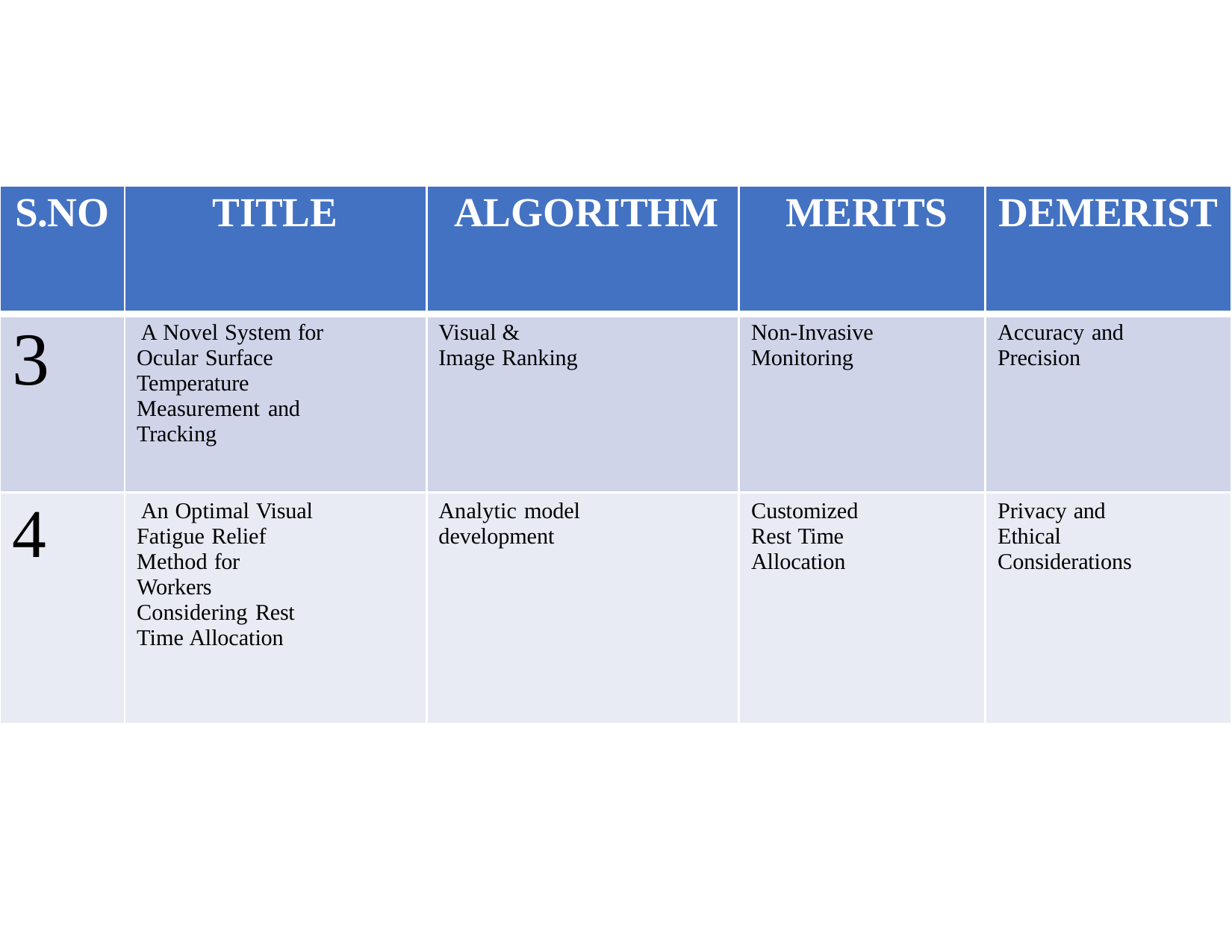

| S.NO | TITLE | ALGORITHM | MERITS | DEMERIST |
| --- | --- | --- | --- | --- |
| 3 | A Novel System for Ocular Surface Temperature Measurement and Tracking | Visual & Image Ranking | Non-Invasive Monitoring | Accuracy and Precision |
| 4 | An Optimal Visual Fatigue Relief Method for Workers Considering Rest Time Allocation | Analytic model development | Customized Rest Time Allocation | Privacy and Ethical Considerations |